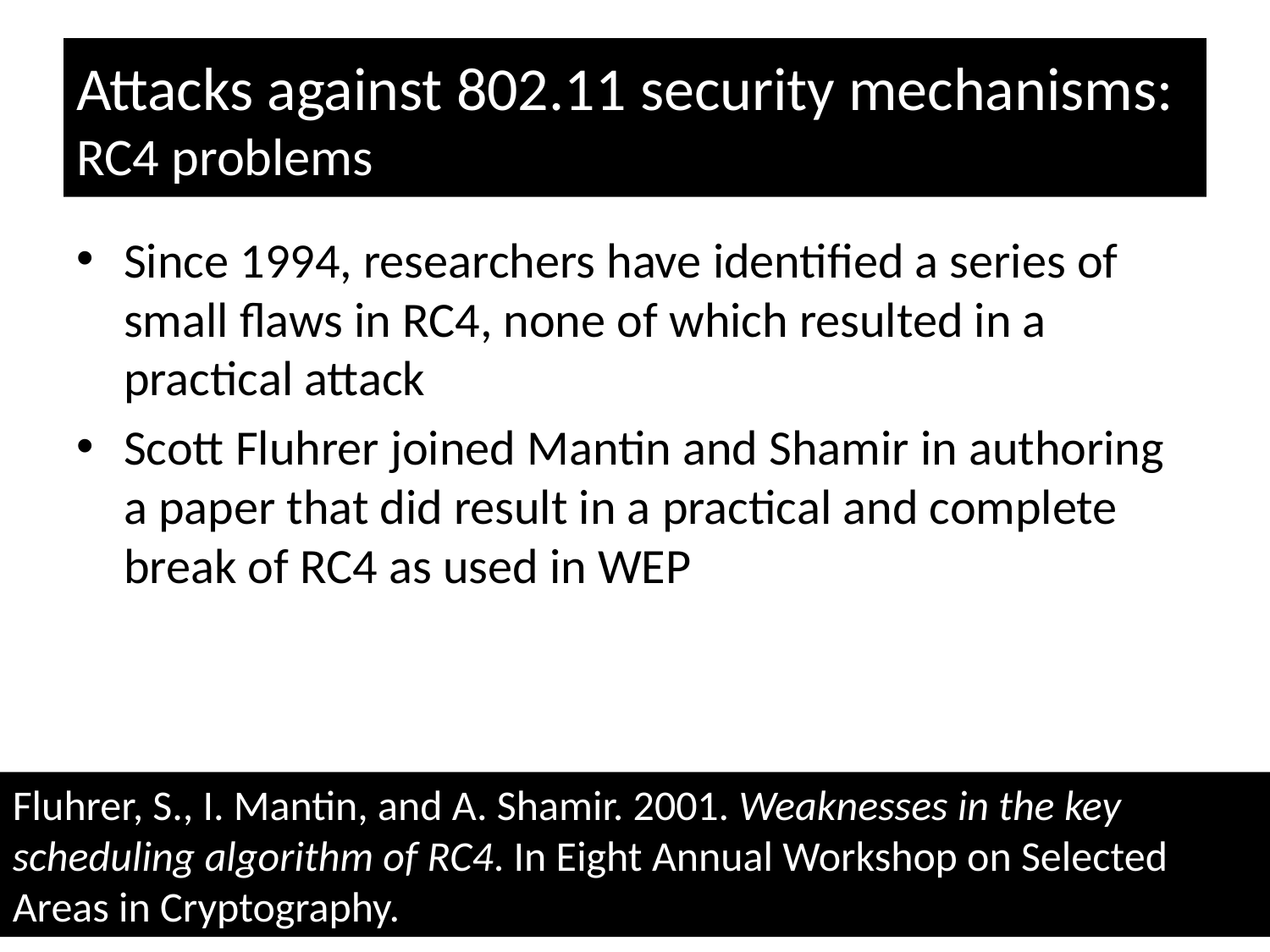

# Attacks against 802.11 security mechanisms: RC4 problems
Since 1994, researchers have identified a series of small flaws in RC4, none of which resulted in a practical attack
Scott Fluhrer joined Mantin and Shamir in authoring a paper that did result in a practical and complete break of RC4 as used in WEP
Fluhrer, S., I. Mantin, and A. Shamir. 2001. Weaknesses in the key scheduling algorithm of RC4. In Eight Annual Workshop on Selected Areas in Cryptography.